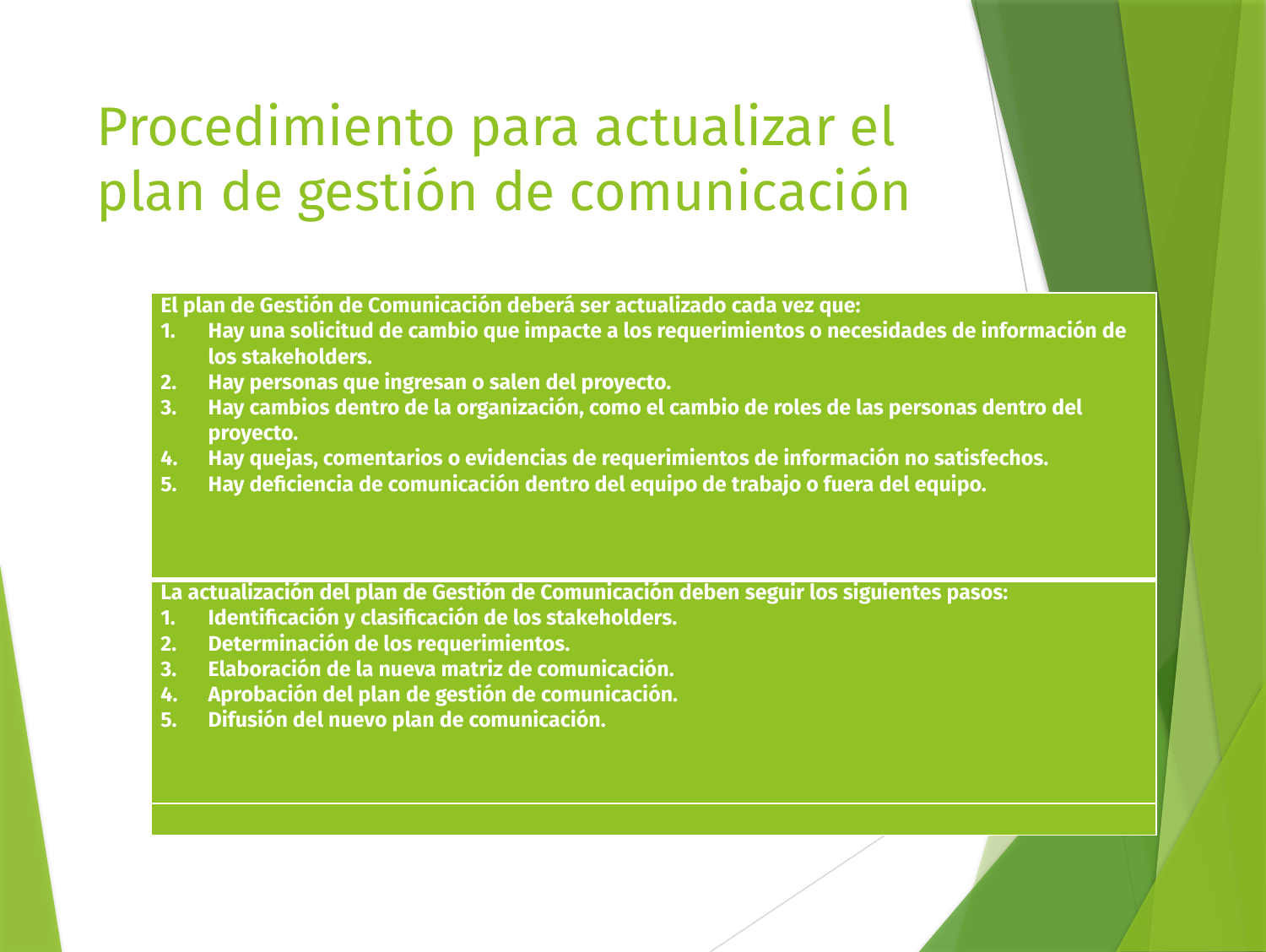

# Procedimiento para actualizar el plan de gestión de comunicación
| El plan de Gestión de Comunicación deberá ser actualizado cada vez que: Hay una solicitud de cambio que impacte a los requerimientos o necesidades de información de los stakeholders. Hay personas que ingresan o salen del proyecto. Hay cambios dentro de la organización, como el cambio de roles de las personas dentro del proyecto. Hay quejas, comentarios o evidencias de requerimientos de información no satisfechos. Hay deficiencia de comunicación dentro del equipo de trabajo o fuera del equipo. |
| --- |
| La actualización del plan de Gestión de Comunicación deben seguir los siguientes pasos: Identificación y clasificación de los stakeholders. Determinación de los requerimientos. Elaboración de la nueva matriz de comunicación. Aprobación del plan de gestión de comunicación. Difusión del nuevo plan de comunicación. |
|  |